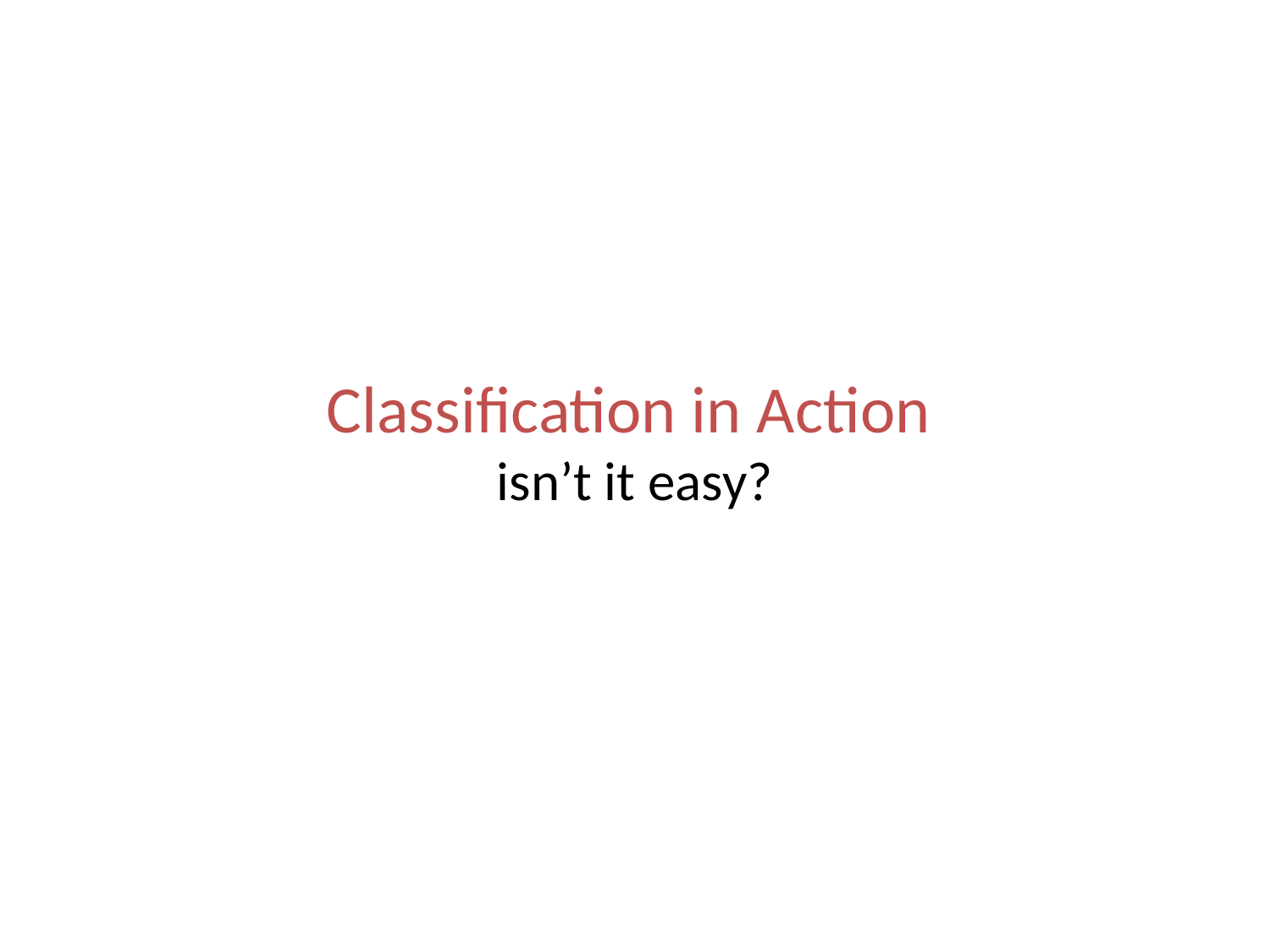

# Classification in Action isn’t it easy?